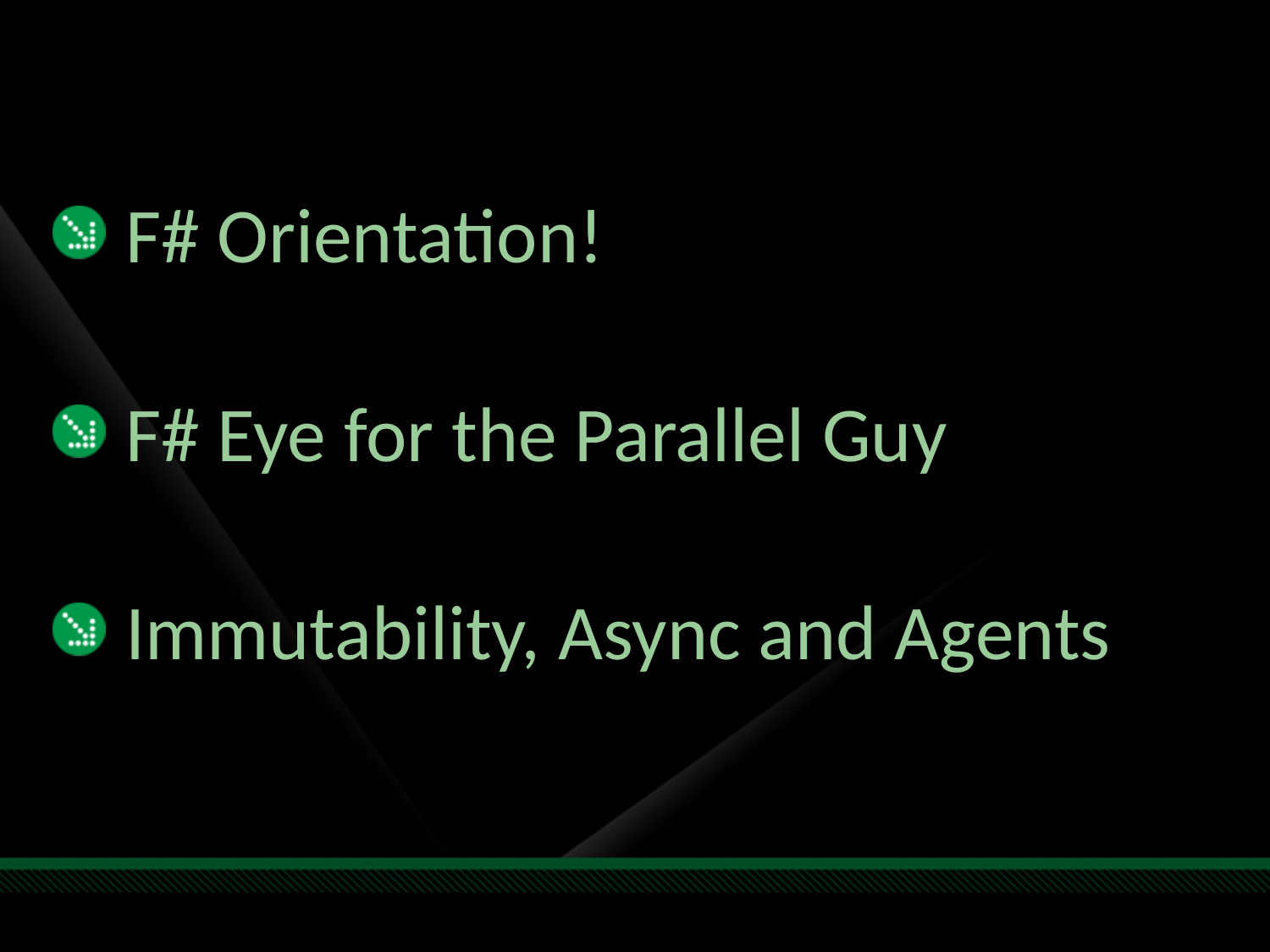

#
 F# Orientation!

 F# Eye for the Parallel Guy

 Immutability, Async and Agents